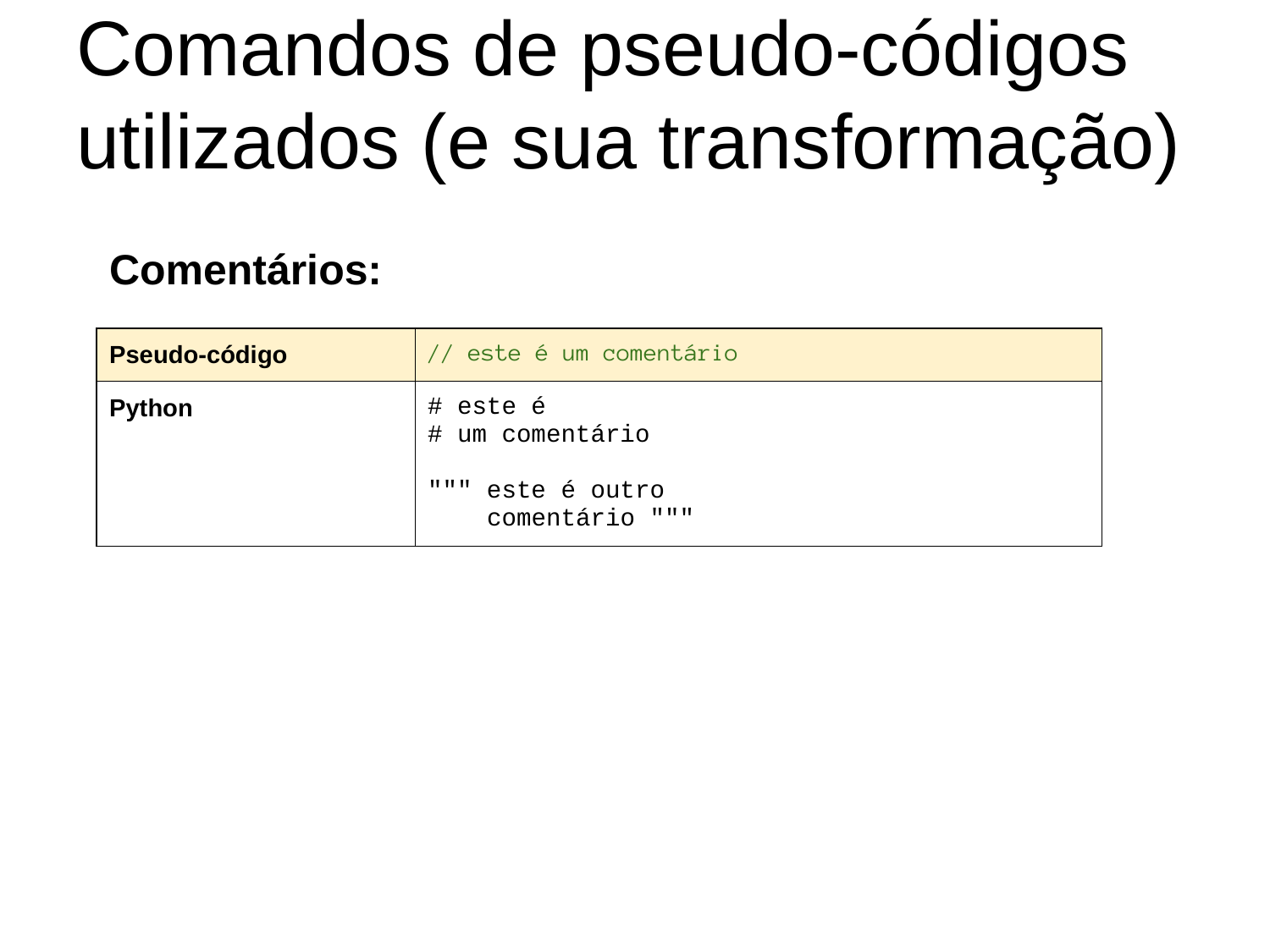

# Comandos de pseudo-códigos utilizados (e sua transformação)
Comentários:

| Pseudo-código | // este é um comentário |
| --- | --- |
| Python | # este é # um comentário """ este é outro comentário """ |